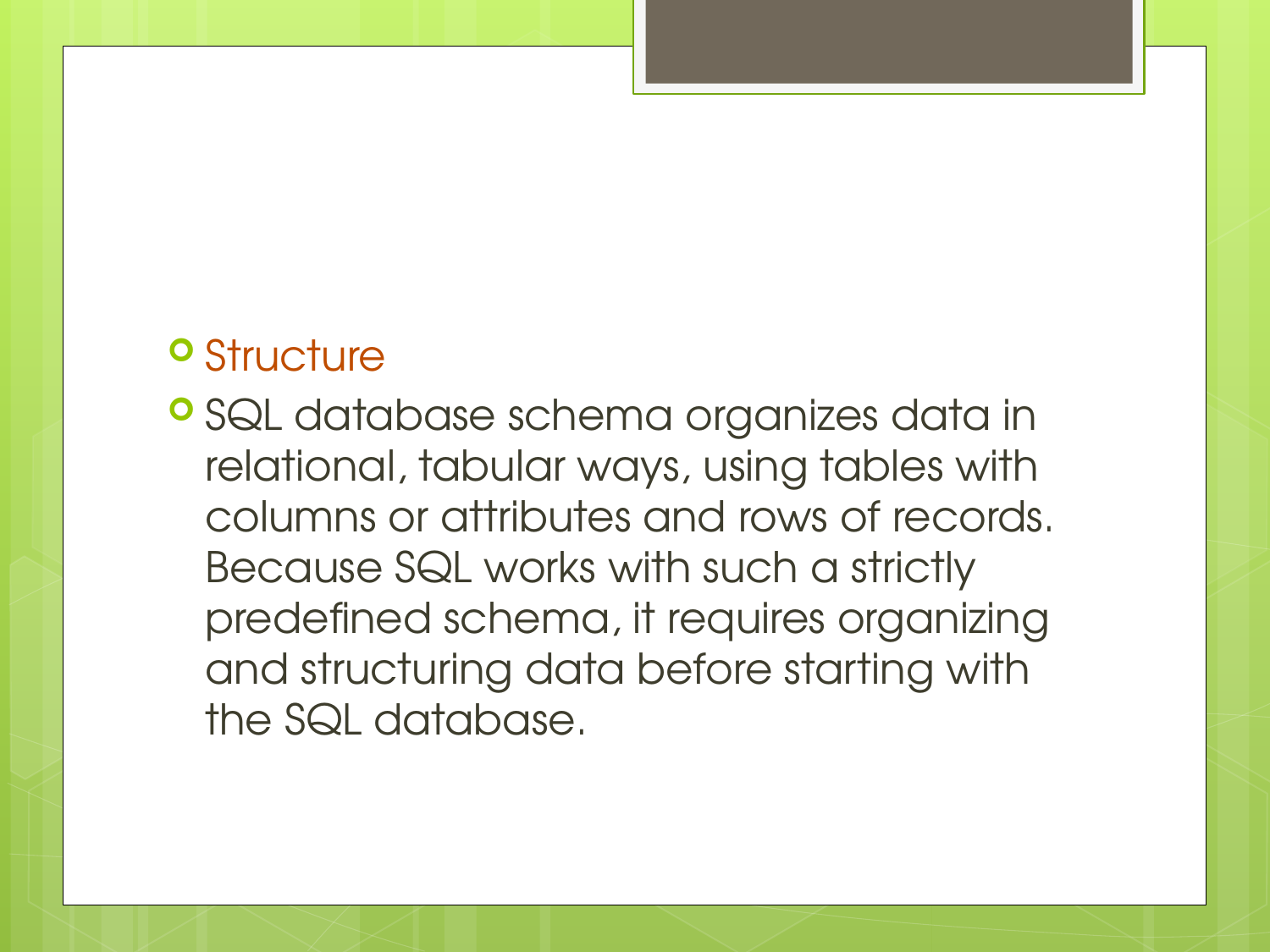

Structure
SQL database schema organizes data in relational, tabular ways, using tables with columns or attributes and rows of records. Because SQL works with such a strictly predefined schema, it requires organizing and structuring data before starting with the SQL database.